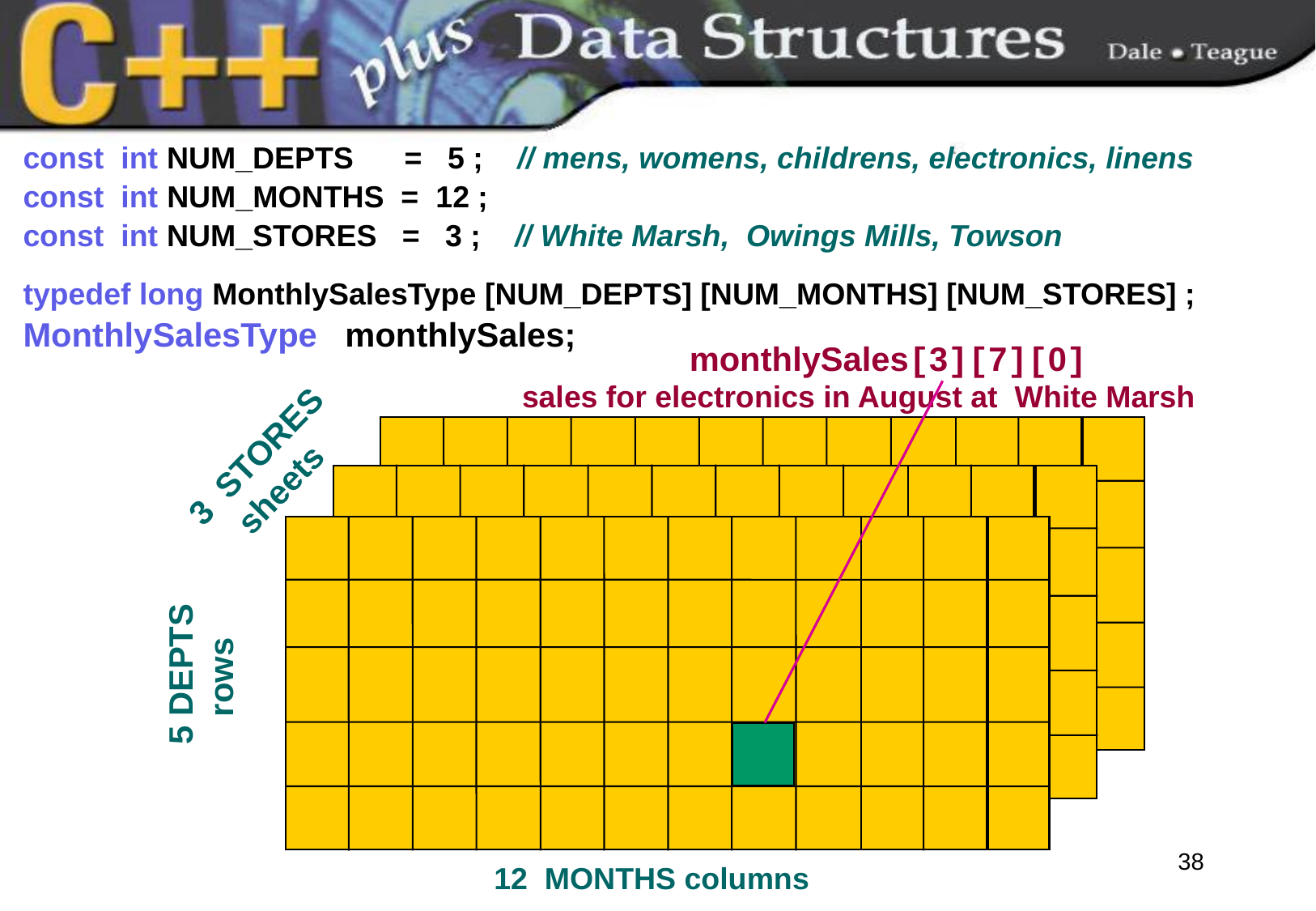

const  int NUM_DEPTS      =   5 ;    // mens, womens, childrens, electronics, linens
const  int NUM_MONTHS  =  12 ;
const  int NUM_STORES   =   3 ;    // White Marsh,  Owings Mills, Towson

typedef long MonthlySalesType [NUM_DEPTS] [NUM_MONTHS] [NUM_STORES] ;
MonthlySalesType   monthlySales;

                  monthlySales[3][7][0]
sales for electronics in August at  White Marsh

3  STORES
   sheets
5 DEPTS
   rows
12  MONTHS columns

38